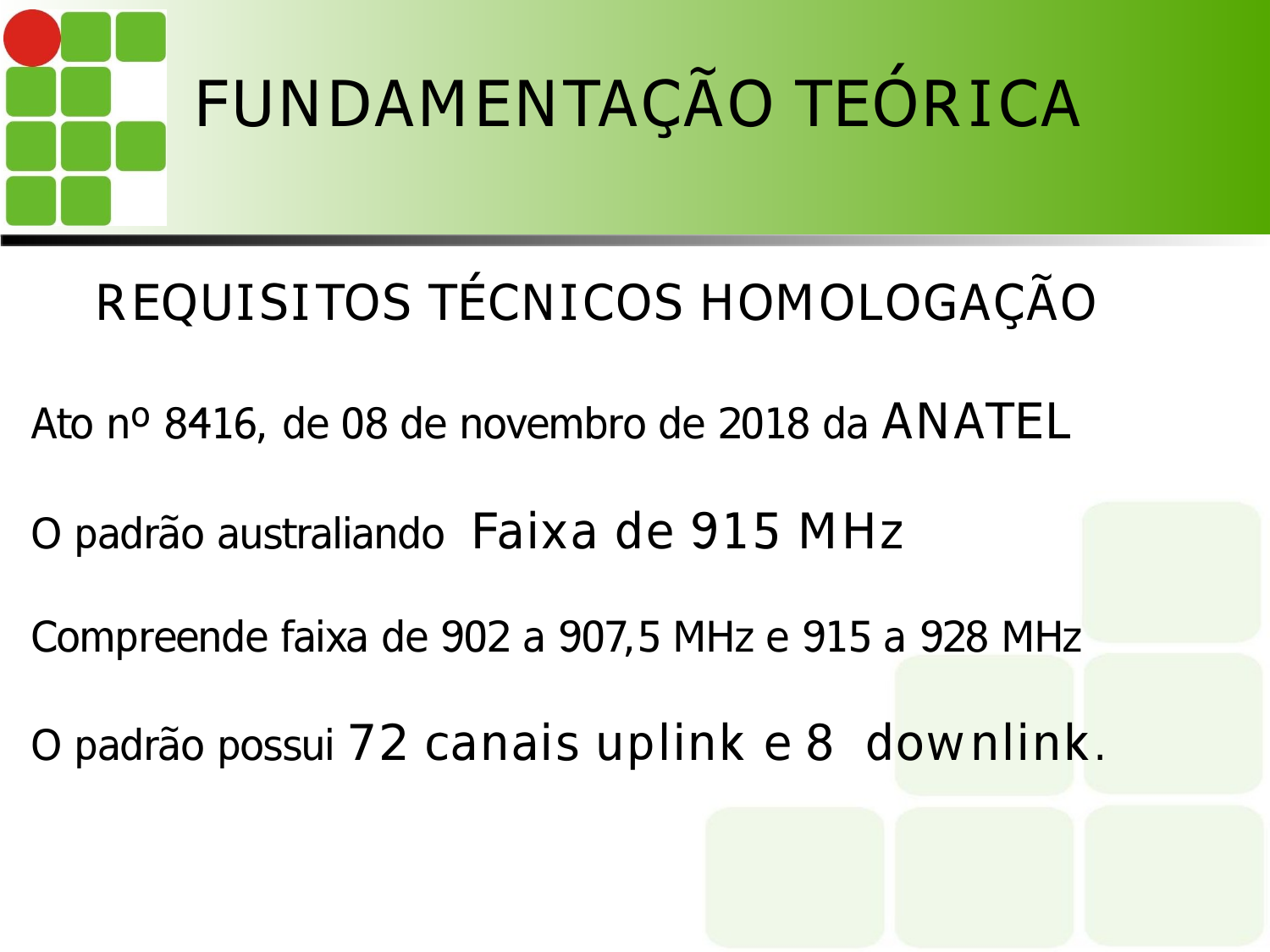

# FUNDAMENTAÇÃO TEÓRICA
REQUISITOS TÉCNICOS HOMOLOGAÇÃO

Ato nº 8416, de 08 de novembro de 2018 da ANATEL

O padrão australiando  Faixa de 915 MHz

Compreende faixa de 902 a 907,5 MHz e 915 a 928 MHz

O padrão possui 72 canais uplink e 8  downlink.